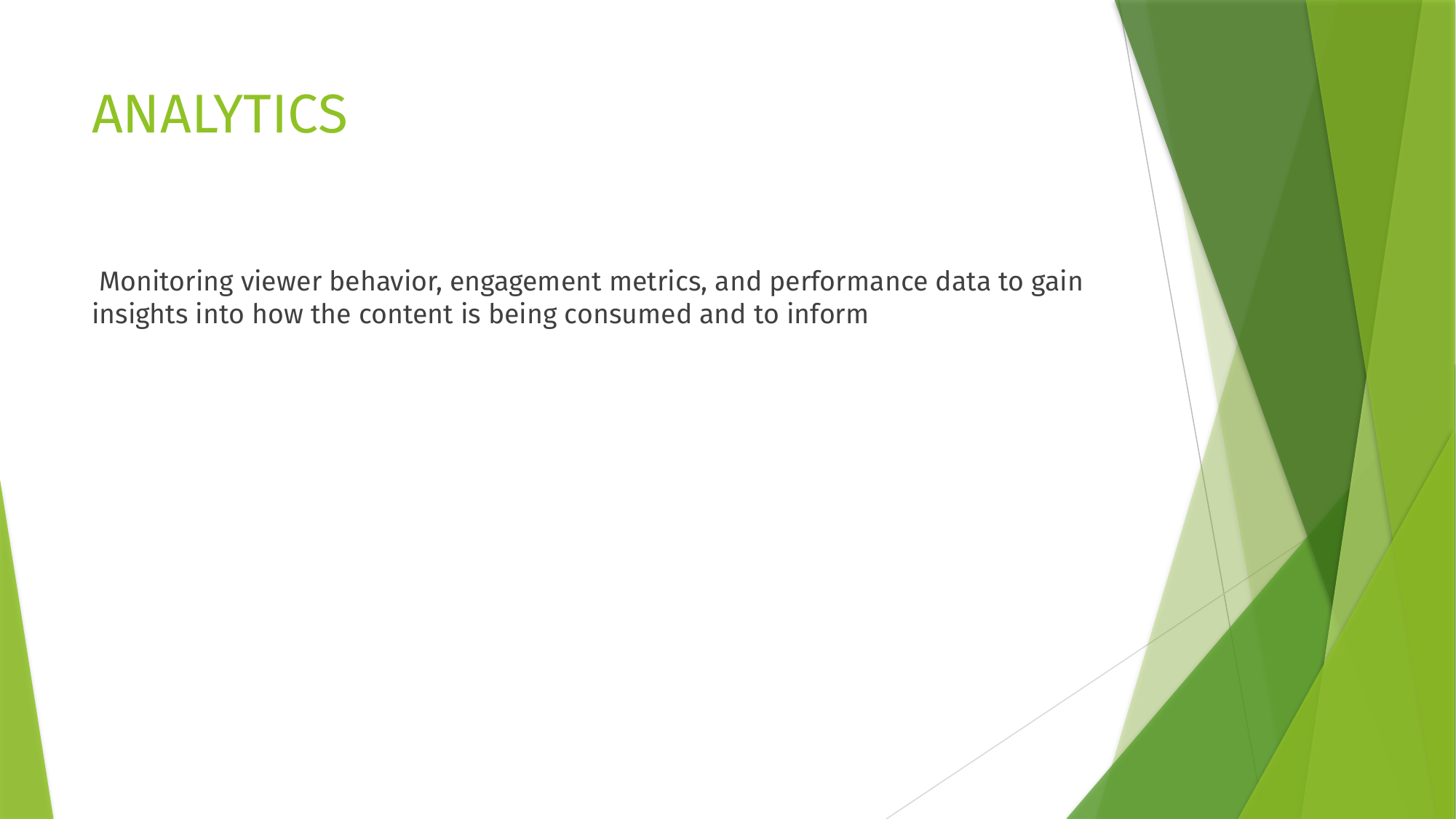

# ANALYTICS
 Monitoring viewer behavior, engagement metrics, and performance data to gain insights into how the content is being consumed and to inform